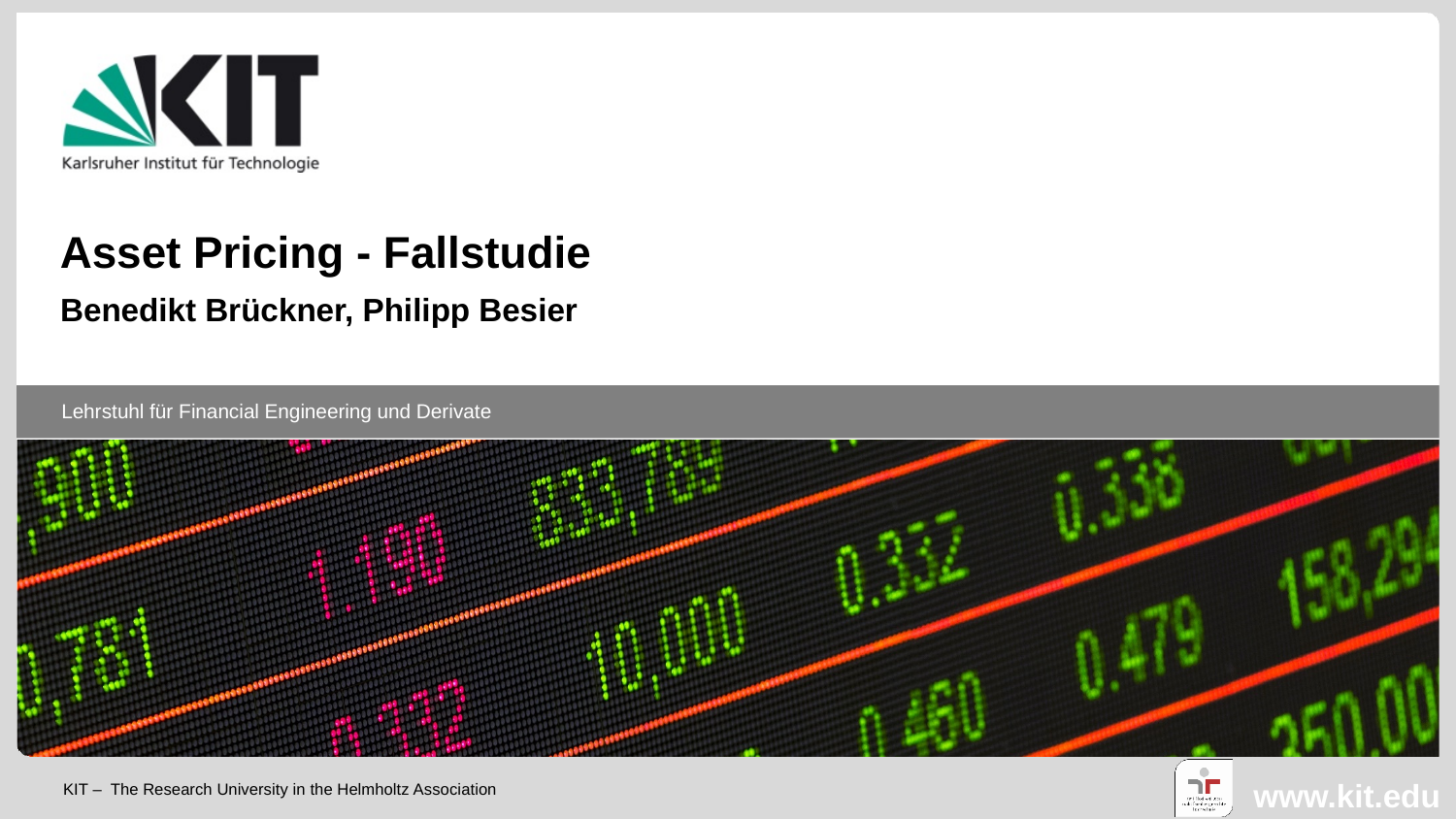

Asset Pricing - Fallstudie
Benedikt Brückner, Philipp Besier